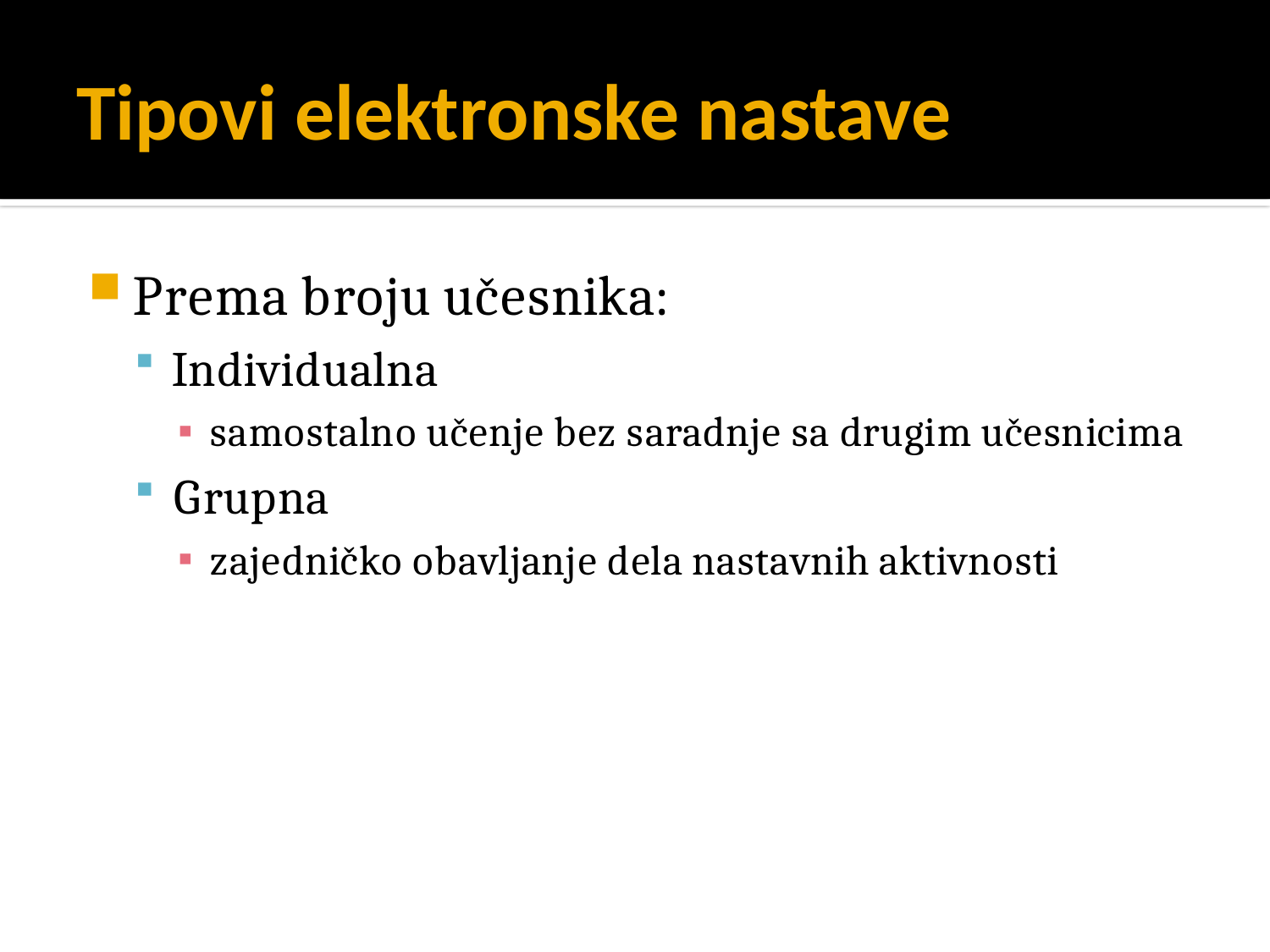

# Tipovi elektronske nastave
Prema broju učesnika:
Individualna
samostalno učenje bez saradnje sa drugim učesnicima
Grupna
zajedničko obavljanje dela nastavnih aktivnosti